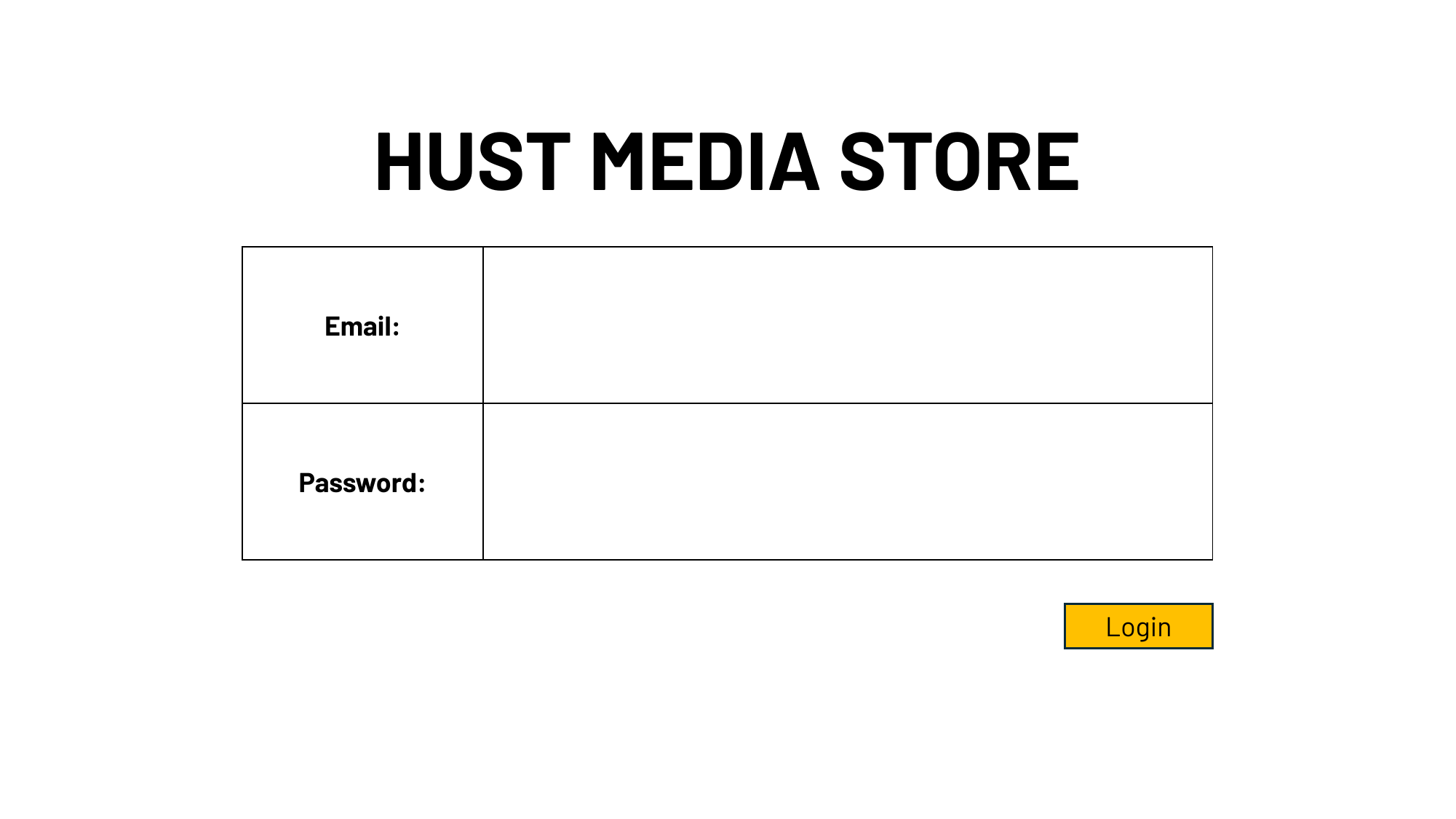

HUST MEDIA STORE
| Email: |  |
| --- | --- |
| Password: |  |
Login